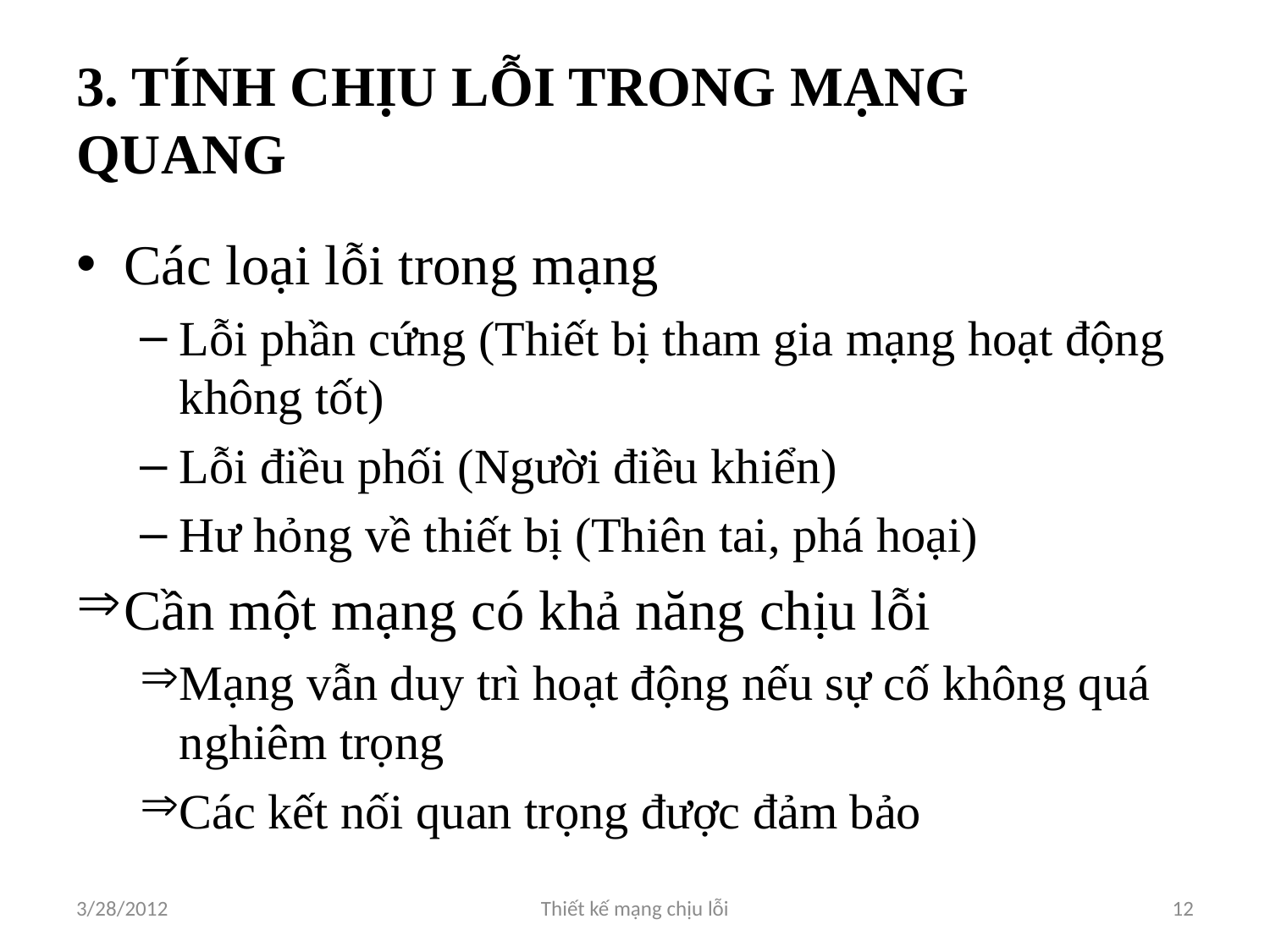

# 3. TÍNH CHỊU LỖI TRONG MẠNG QUANG
Các loại lỗi trong mạng
Lỗi phần cứng (Thiết bị tham gia mạng hoạt động không tốt)
Lỗi điều phối (Người điều khiển)
Hư hỏng về thiết bị (Thiên tai, phá hoại)
Cần một mạng có khả năng chịu lỗi
Mạng vẫn duy trì hoạt động nếu sự cố không quá nghiêm trọng
Các kết nối quan trọng được đảm bảo
3/28/2012
Thiết kế mạng chịu lỗi
12